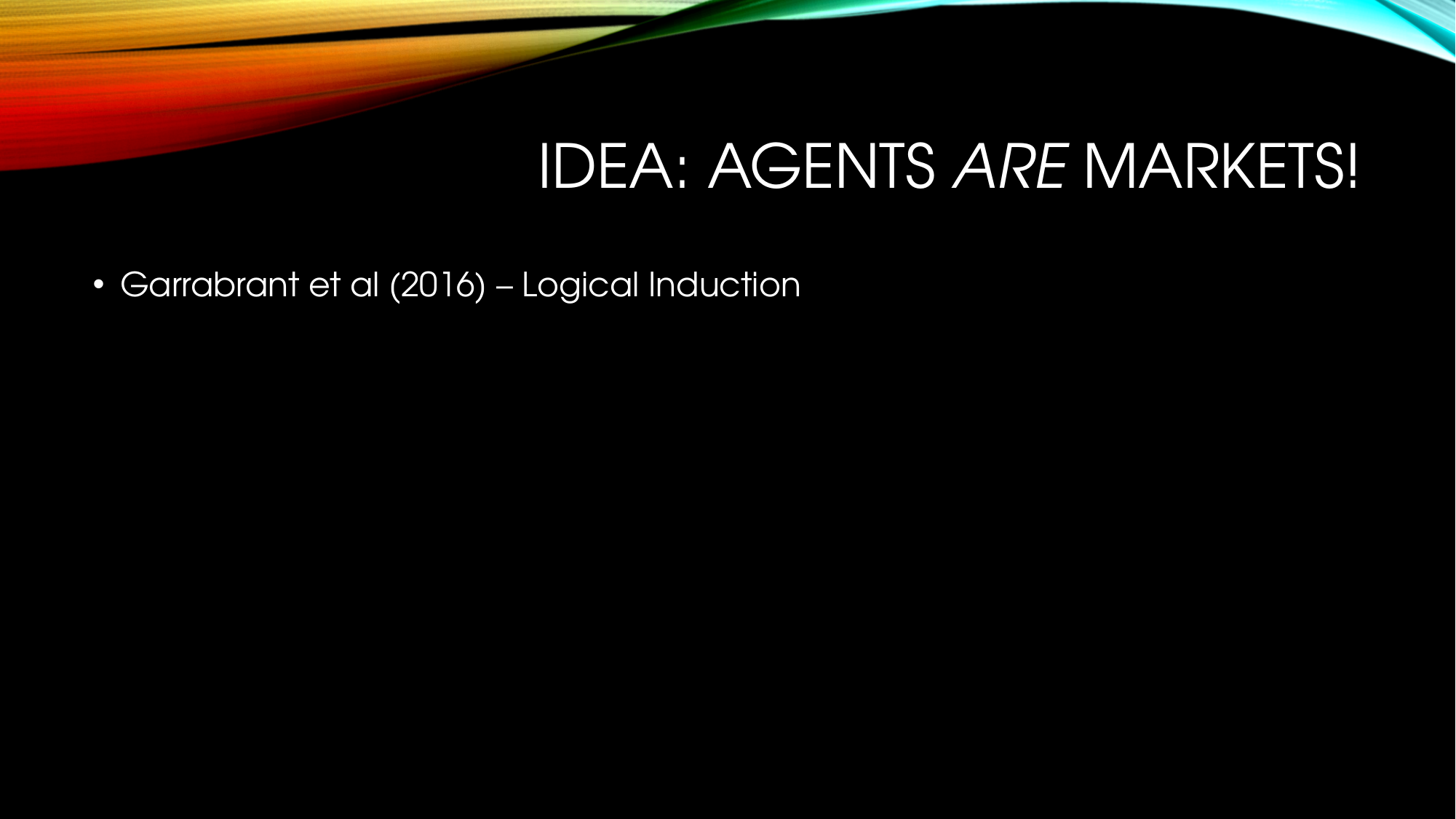

# Idea: agents are markets!
Garrabrant et al (2016) – Logical Induction